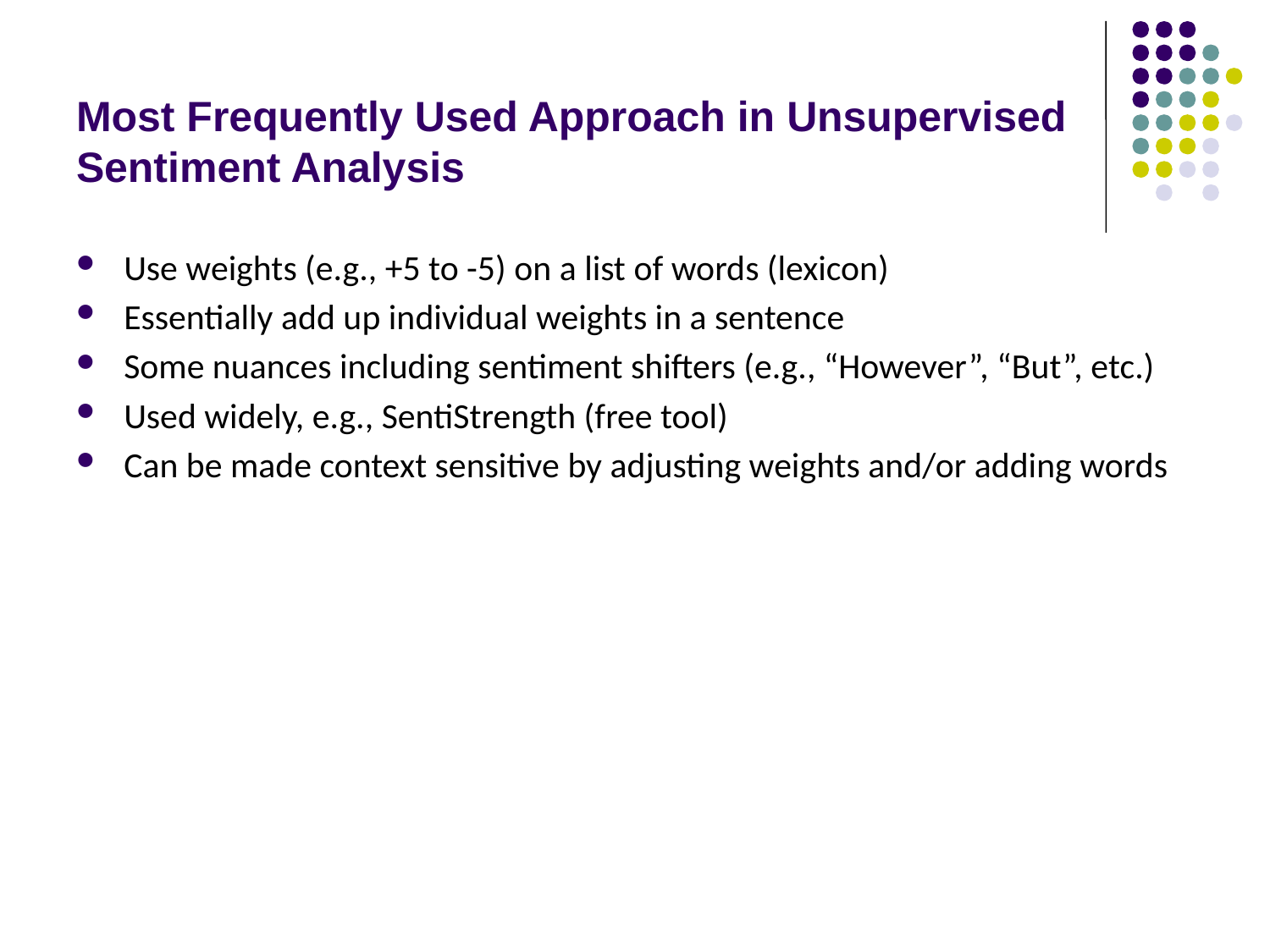

# Most Frequently Used Approach in Unsupervised Sentiment Analysis
Use weights (e.g., +5 to -5) on a list of words (lexicon)
Essentially add up individual weights in a sentence
Some nuances including sentiment shifters (e.g., “However”, “But”, etc.)
Used widely, e.g., SentiStrength (free tool)
Can be made context sensitive by adjusting weights and/or adding words